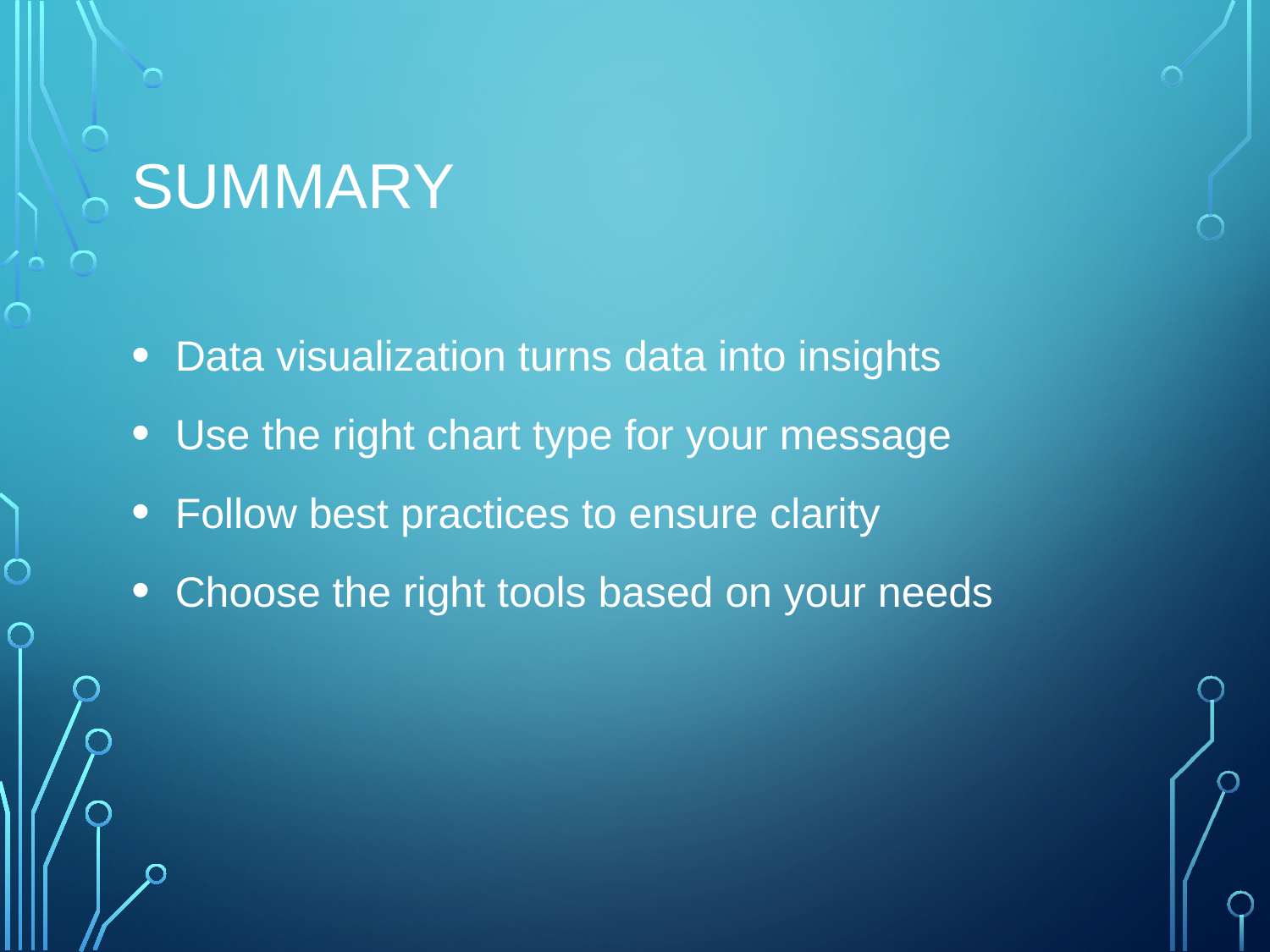

# Summary
 Data visualization turns data into insights
 Use the right chart type for your message
 Follow best practices to ensure clarity
 Choose the right tools based on your needs